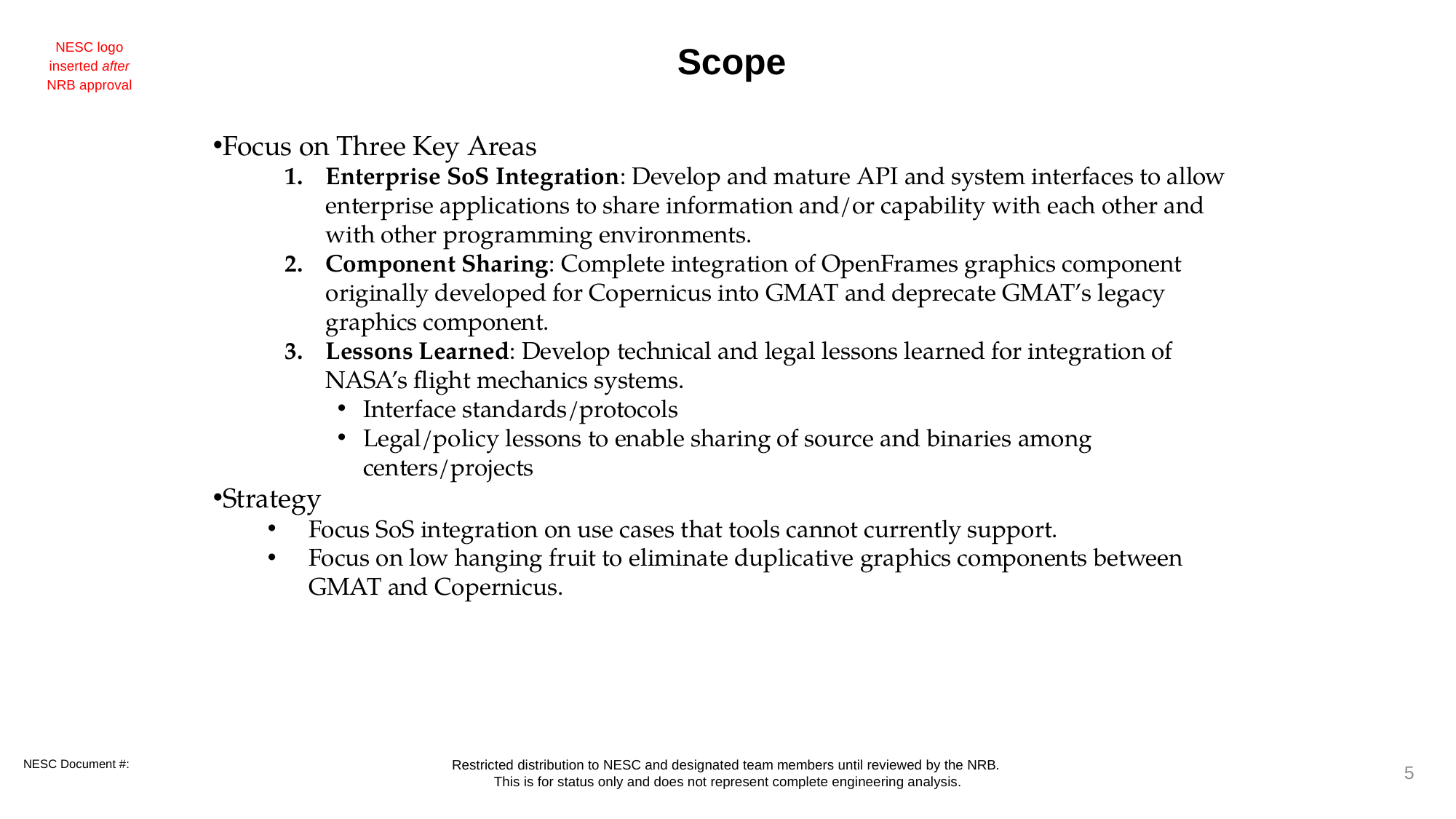

Scope
Focus on Three Key Areas
Enterprise SoS Integration: Develop and mature API and system interfaces to allow enterprise applications to share information and/or capability with each other and with other programming environments.
Component Sharing: Complete integration of OpenFrames graphics component originally developed for Copernicus into GMAT and deprecate GMAT’s legacy graphics component.
Lessons Learned: Develop technical and legal lessons learned for integration of NASA’s flight mechanics systems.
Interface standards/protocols
Legal/policy lessons to enable sharing of source and binaries among centers/projects
Strategy
Focus SoS integration on use cases that tools cannot currently support.
Focus on low hanging fruit to eliminate duplicative graphics components between GMAT and Copernicus.